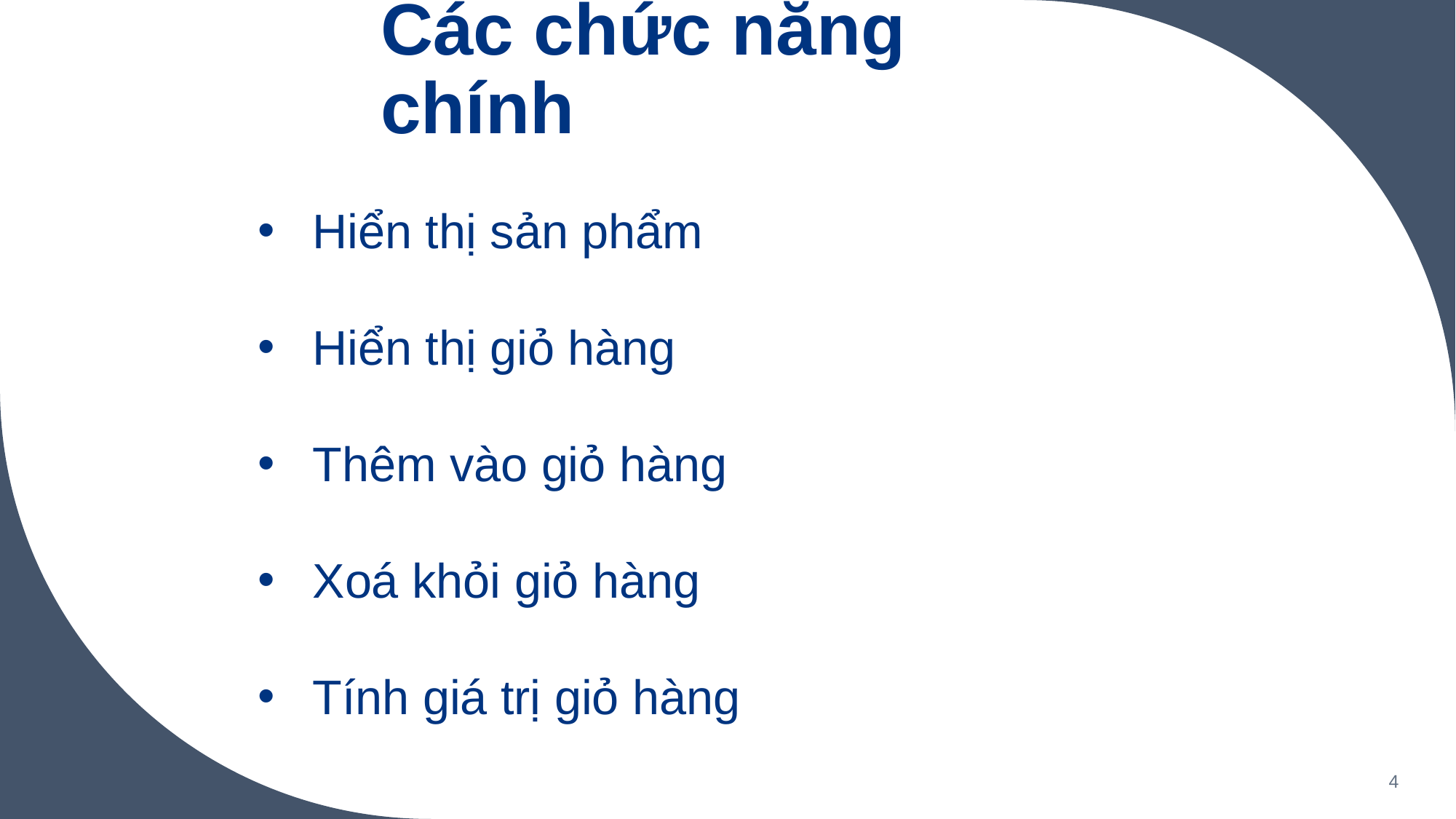

# Các chức năng chính
Hiển thị sản phẩm

Hiển thị giỏ hàng

Thêm vào giỏ hàng

Xoá khỏi giỏ hàng

Tính giá trị giỏ hàng

4